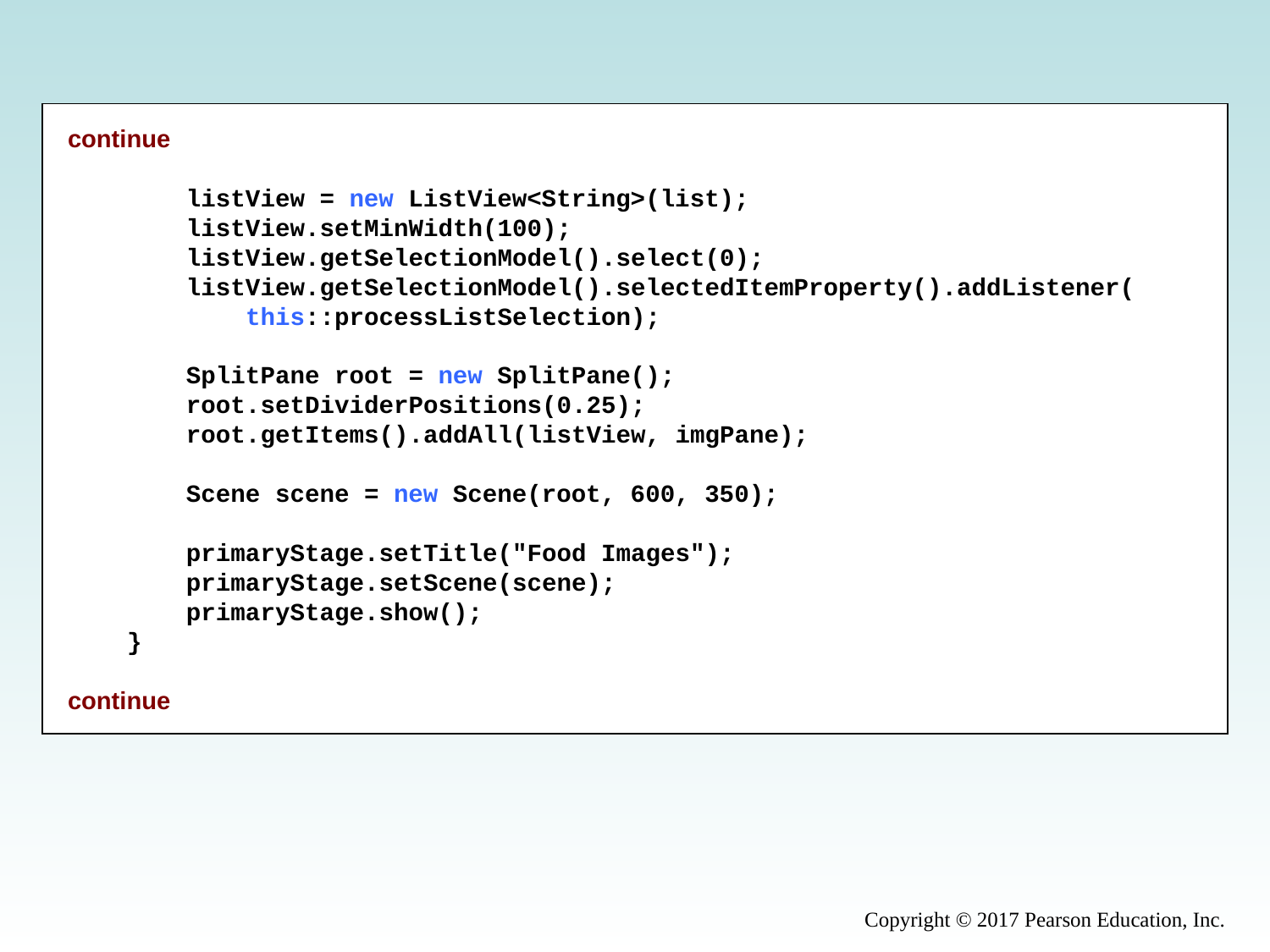

continue

        listView = new ListView<String>(list);
        listView.setMinWidth(100);
        listView.getSelectionModel().select(0);
        listView.getSelectionModel().selectedItemProperty().addListener(
            this::processListSelection);

        SplitPane root = new SplitPane();
        root.setDividerPositions(0.25);
        root.getItems().addAll(listView, imgPane);

        Scene scene = new Scene(root, 600, 350);

        primaryStage.setTitle("Food Images");
        primaryStage.setScene(scene);
        primaryStage.show();
    }

continue
Copyright © 2017 Pearson Education, Inc.